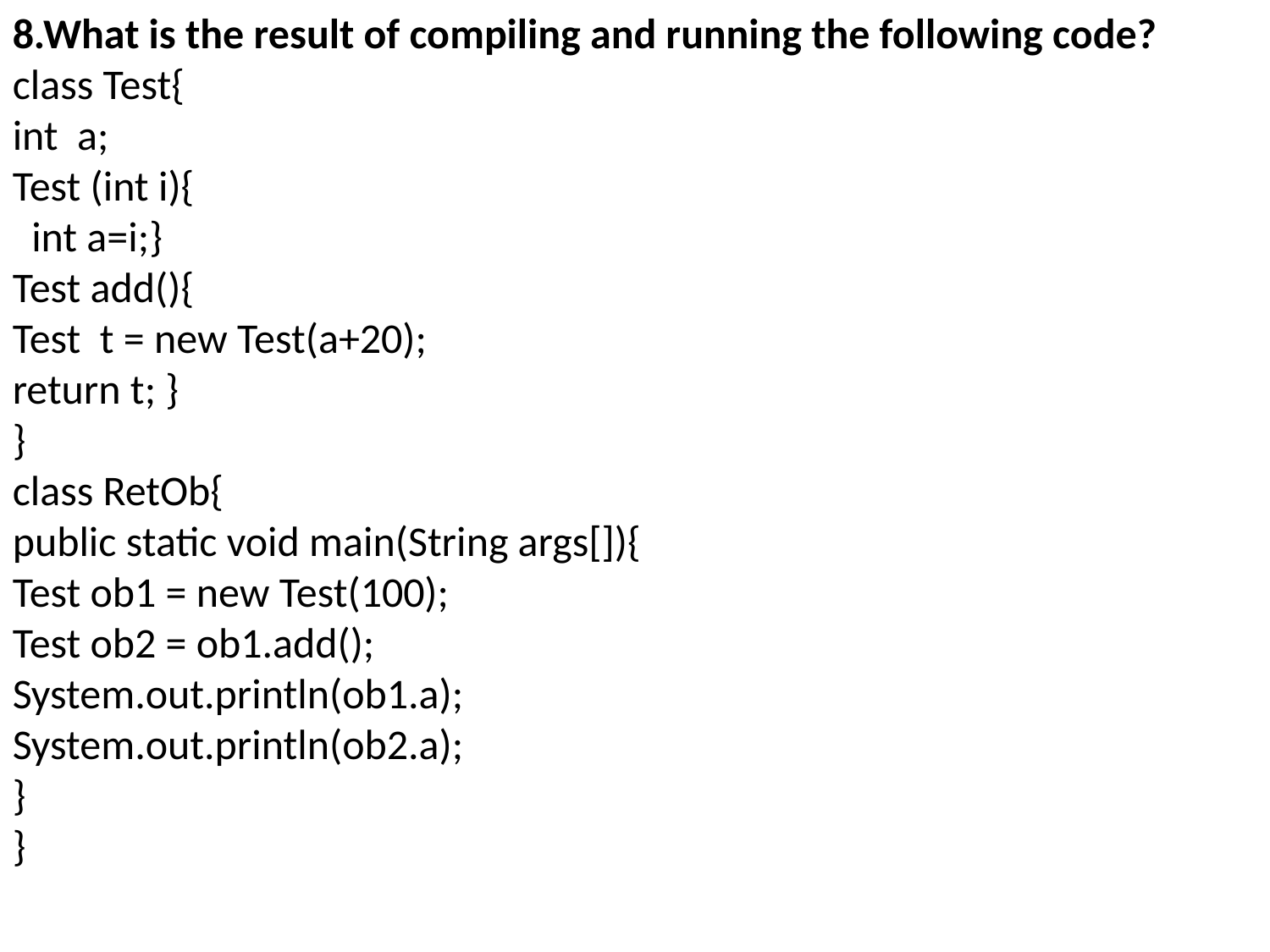

8.What is the result of compiling and running the following code?
class Test{
int  a;
Test (int i){
  int a=i;}
Test add(){
Test  t = new Test(a+20);
return t; }
}
class RetOb{
public static void main(String args[]){
Test ob1 = new Test(100);
Test ob2 = ob1.add();
System.out.println(ob1.a);
System.out.println(ob2.a);
}
}

12/1/13
9
CS/IS F301